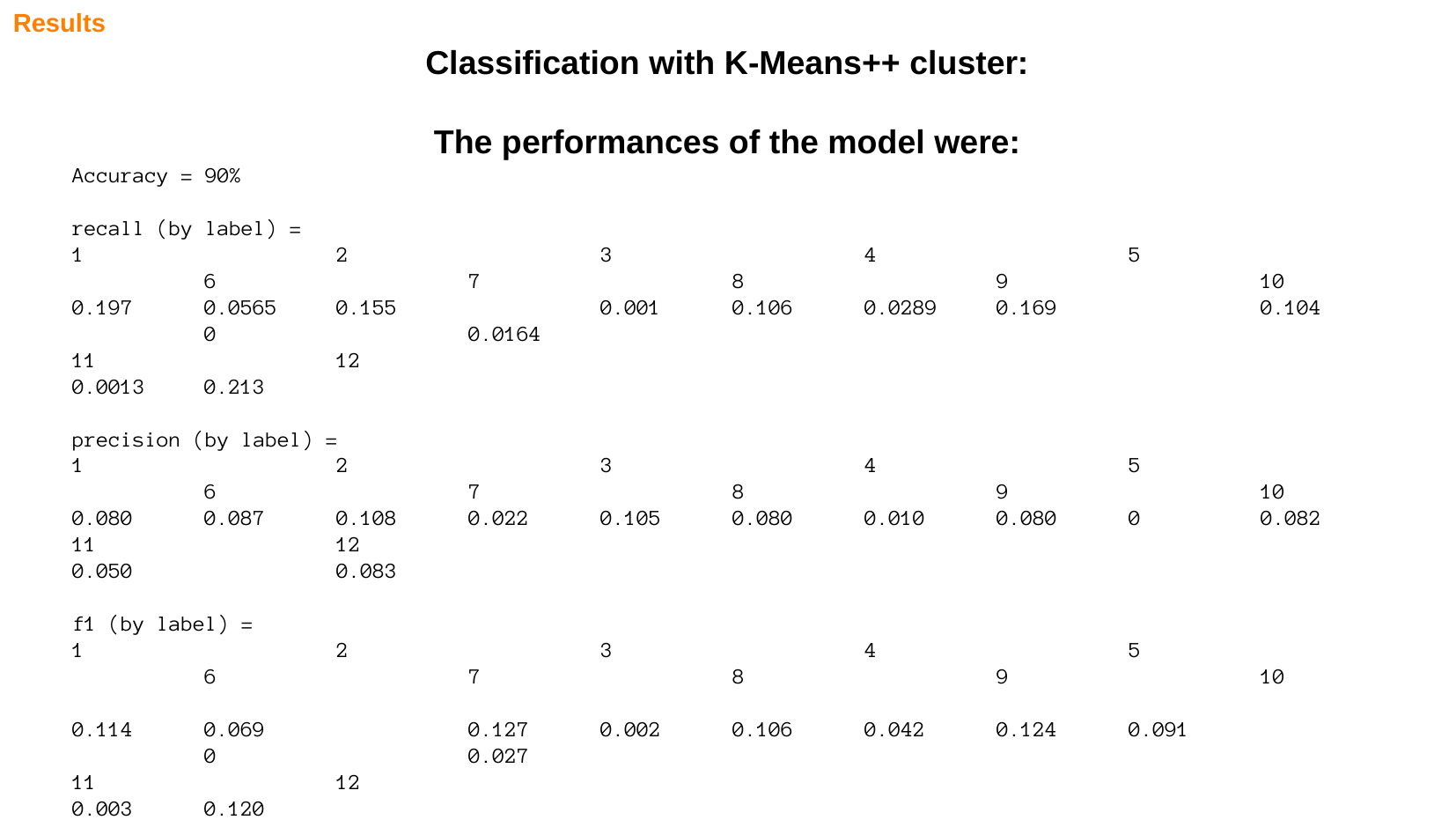

Results

Classification with K-Means++ cluster:

The performances of the model were:
Accuracy = 90%

recall (by label) =
1		2		3		4		5		6		7		8		9		10
0.197  	0.0565  	0.155	  	0.001  	0.106  	0.0289	0.169		0.104  	0		0.0164
11		12
0.0013	0.213

precision (by label) =
1		2		3		4		5		6		7		8		9		10
0.080  	0.087  	0.108  	0.022  	0.105  	0.080  	0.010  	0.080   	0         	0.082
11		12
0.050		0.083

f1 (by label) =
1		2		3		4		5		6		7		8		9		10
0.114  	0.069		0.127  	0.002  	0.106  	0.042  	0.124  	0.091		0 	    	0.027
11		12
0.003  	0.120